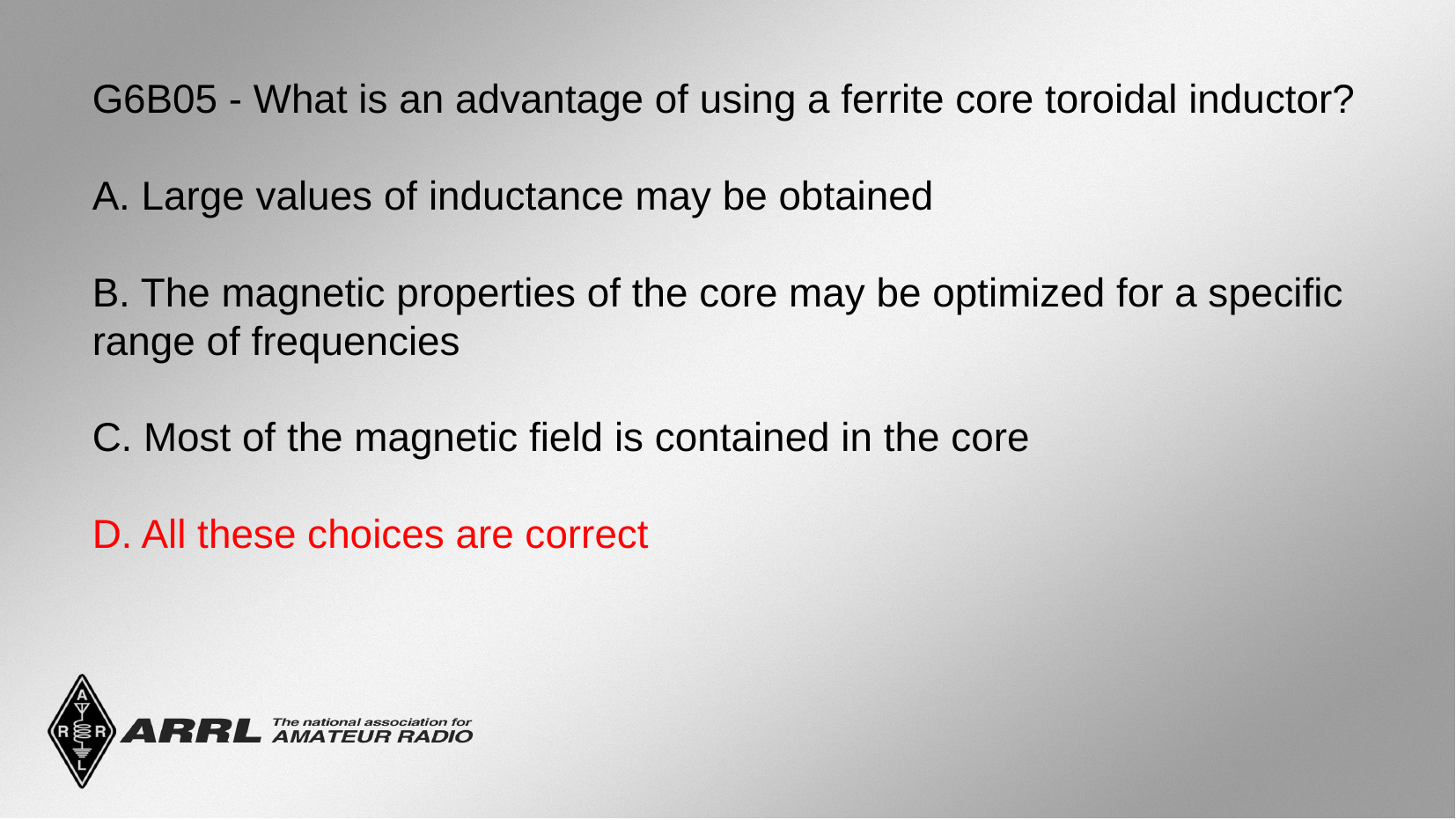

G6B05 - What is an advantage of using a ferrite core toroidal inductor?

A. Large values of inductance may be obtained

B. The magnetic properties of the core may be optimized for a specific range of frequencies

C. Most of the magnetic field is contained in the core

D. All these choices are correct